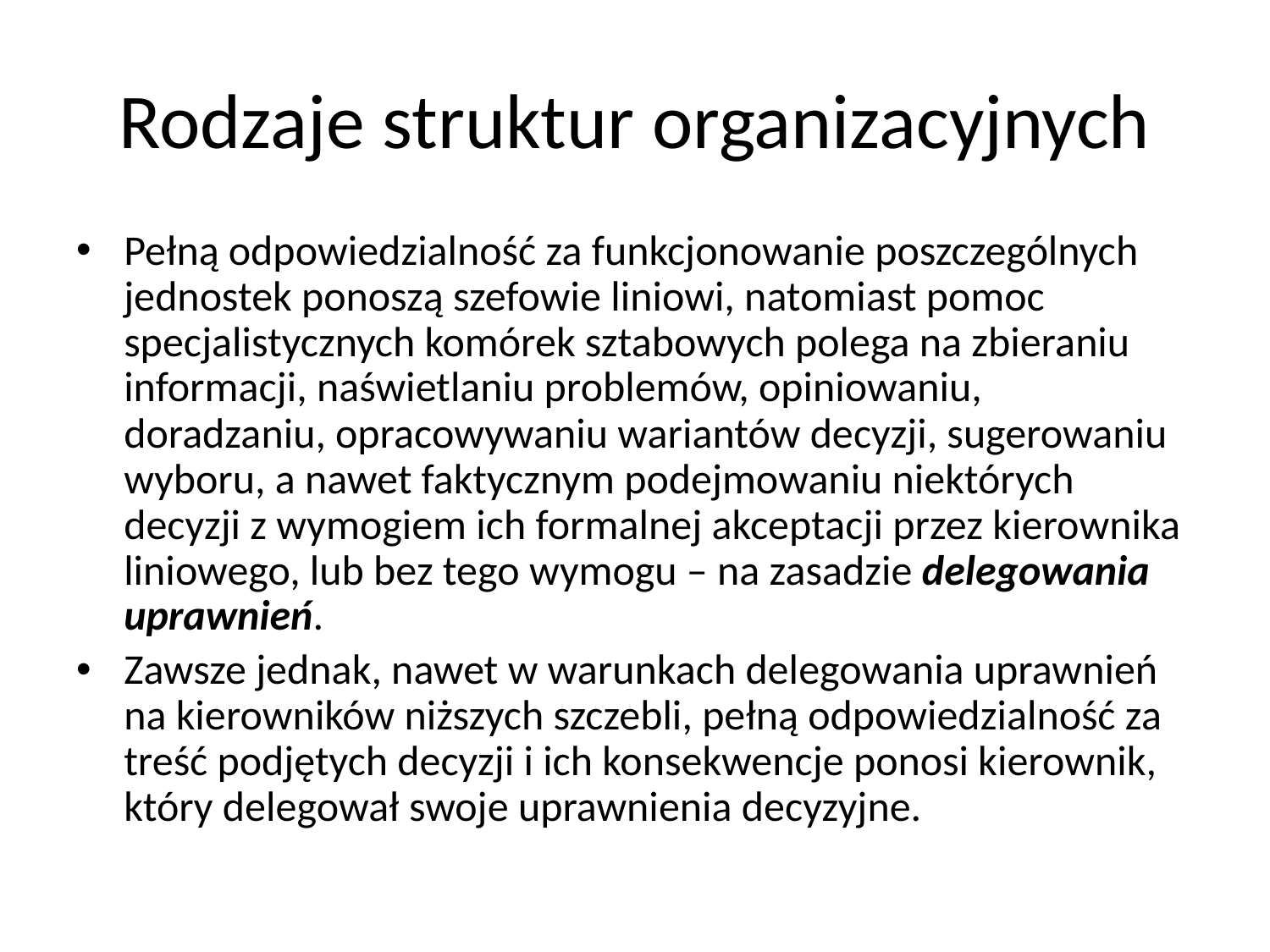

# Rodzaje struktur organizacyjnych
Pełną odpowiedzialność za funkcjonowanie poszczególnych jednostek ponoszą szefowie liniowi, natomiast pomoc specjalistycznych komórek sztabowych polega na zbieraniu informacji, naświetlaniu problemów, opiniowaniu, doradzaniu, opracowywaniu wariantów decyzji, sugerowaniu wyboru, a nawet faktycznym podejmowaniu niektórych decyzji z wymogiem ich formalnej akceptacji przez kierownika liniowego, lub bez tego wymogu – na zasadzie delegowania uprawnień.
Zawsze jednak, nawet w warunkach delegowania uprawnień na kierowników niższych szczebli, pełną odpowiedzialność za treść podjętych decyzji i ich konsekwencje ponosi kierownik, który delegował swoje uprawnienia decyzyjne.